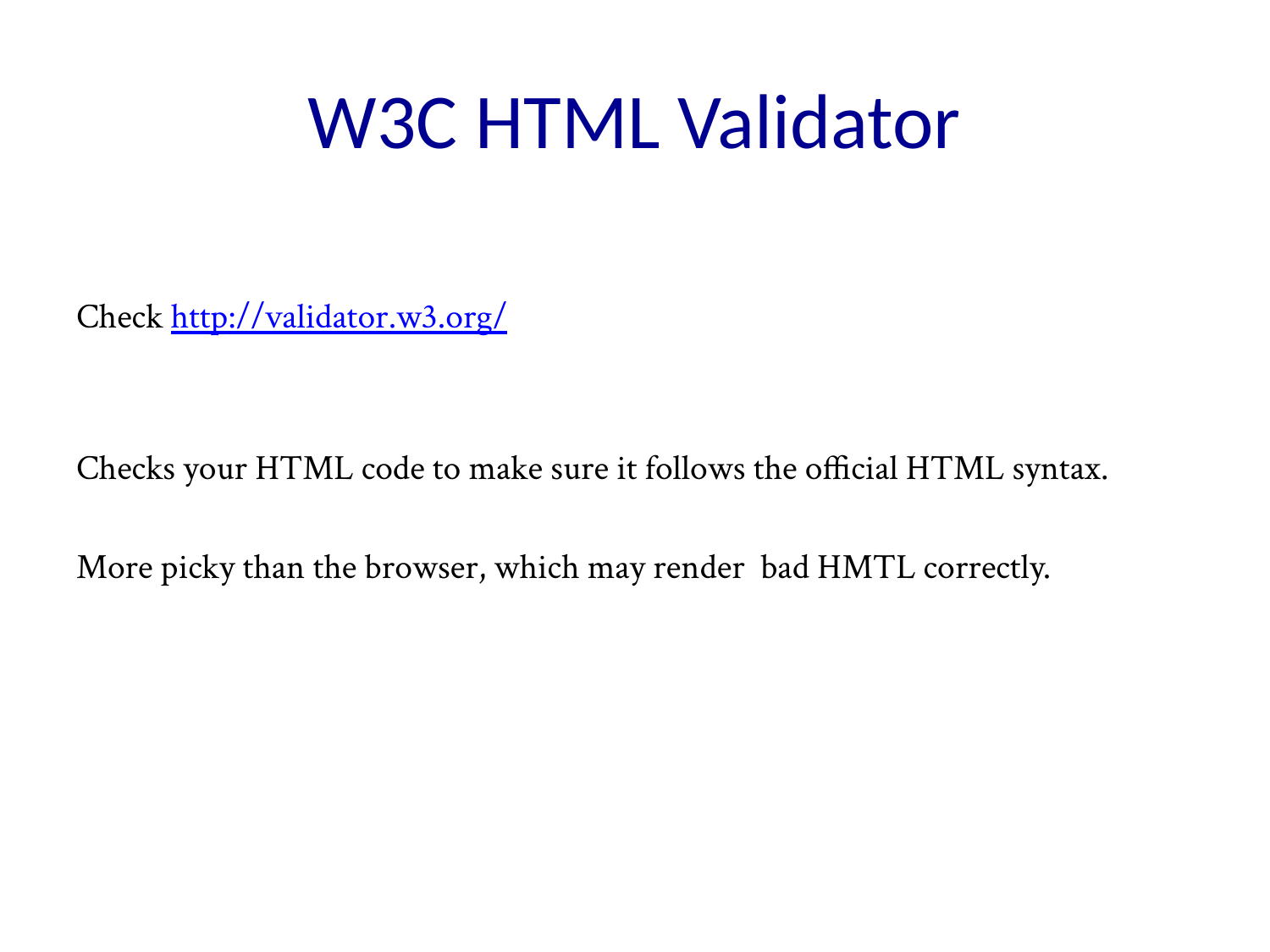

# W3C HTML Validator
Check http://validator.w3.org/

Checks your HTML code to make sure it follows the official HTML syntax.

More picky than the browser, which may render  bad HMTL correctly.